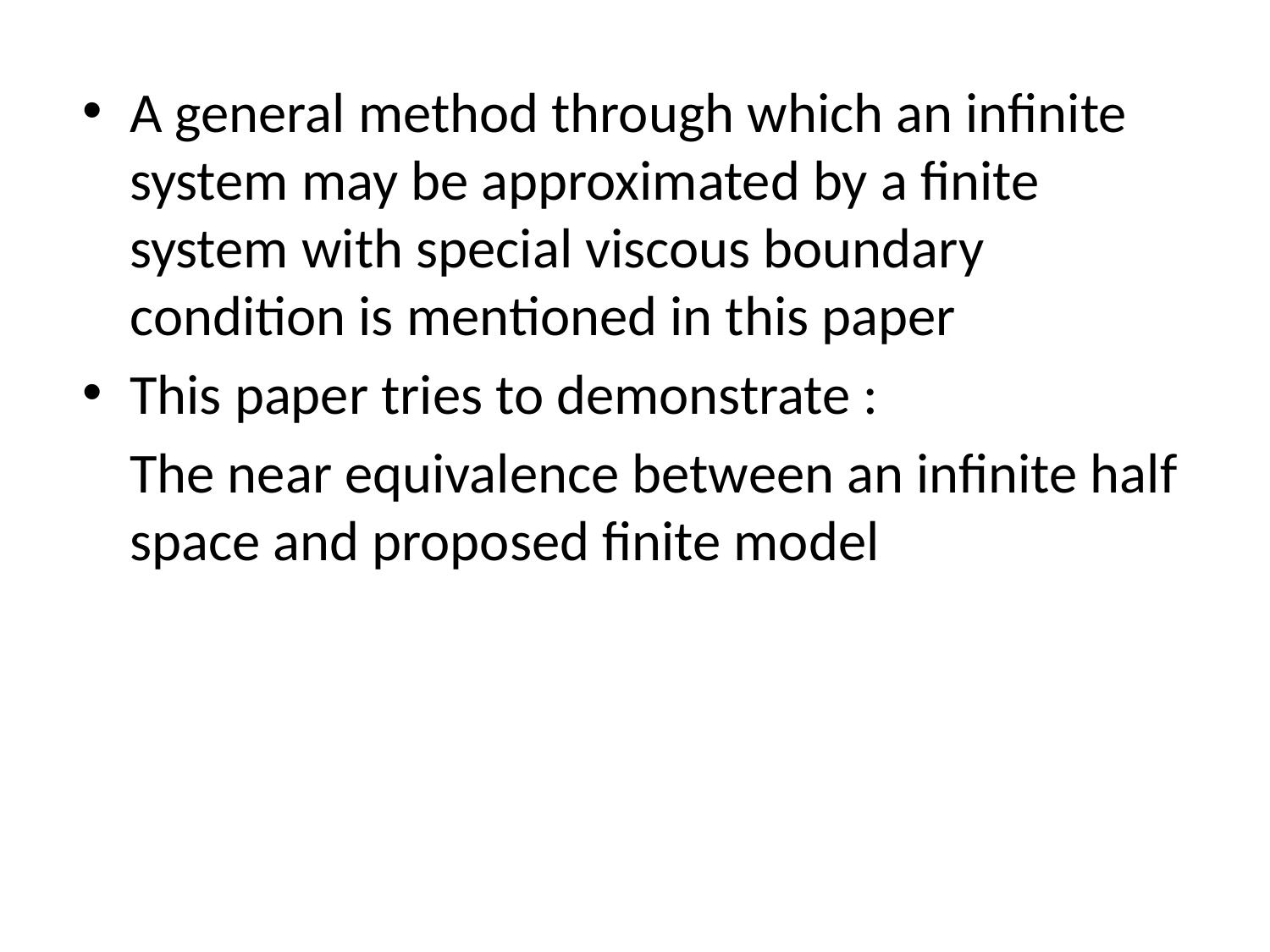

A general method through which an infinite system may be approximated by a finite system with special viscous boundary condition is mentioned in this paper
This paper tries to demonstrate :
	The near equivalence between an infinite half space and proposed finite model